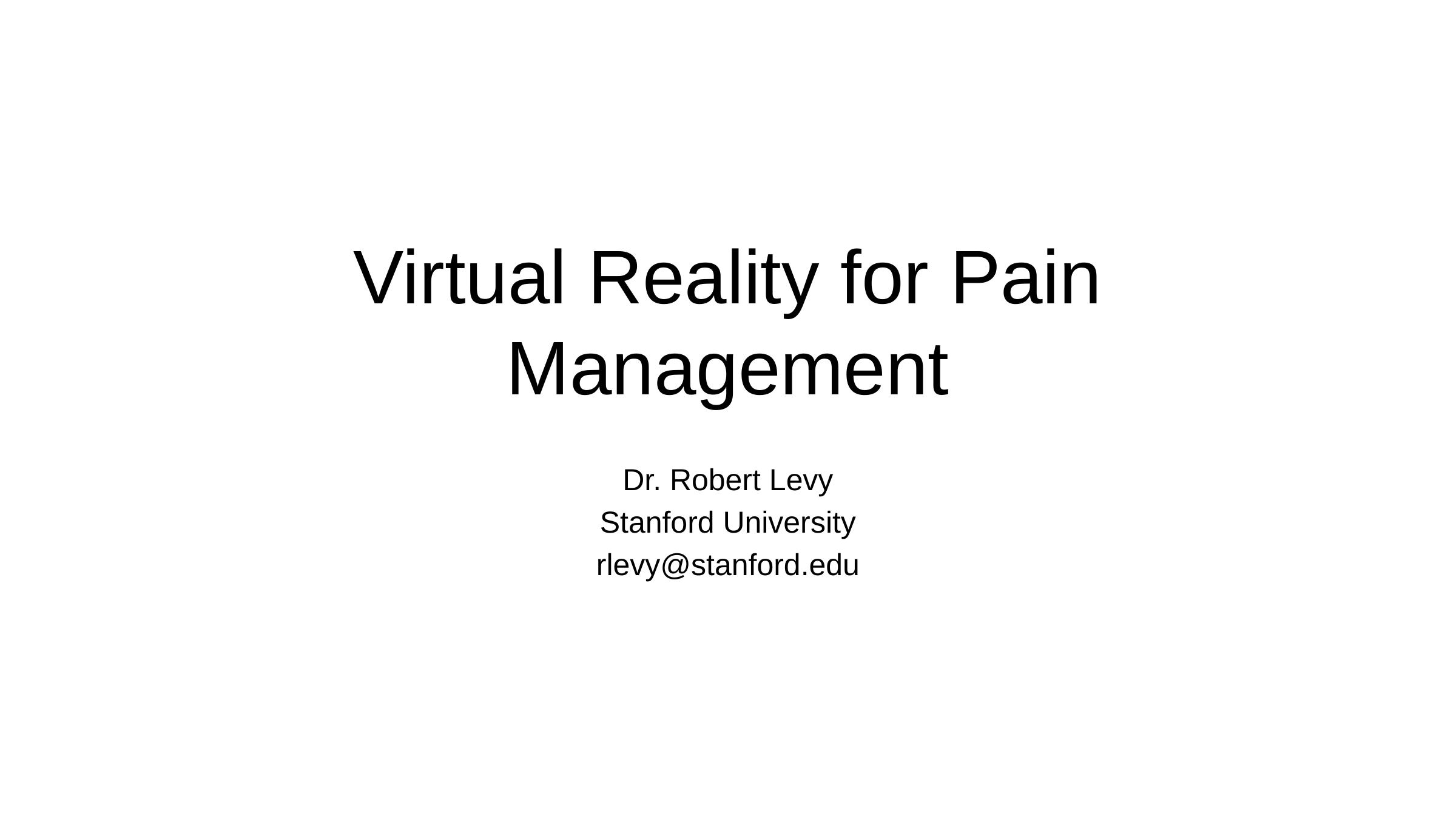

# Virtual Reality for Pain Management
Dr. Robert Levy
Stanford University
rlevy@stanford.edu